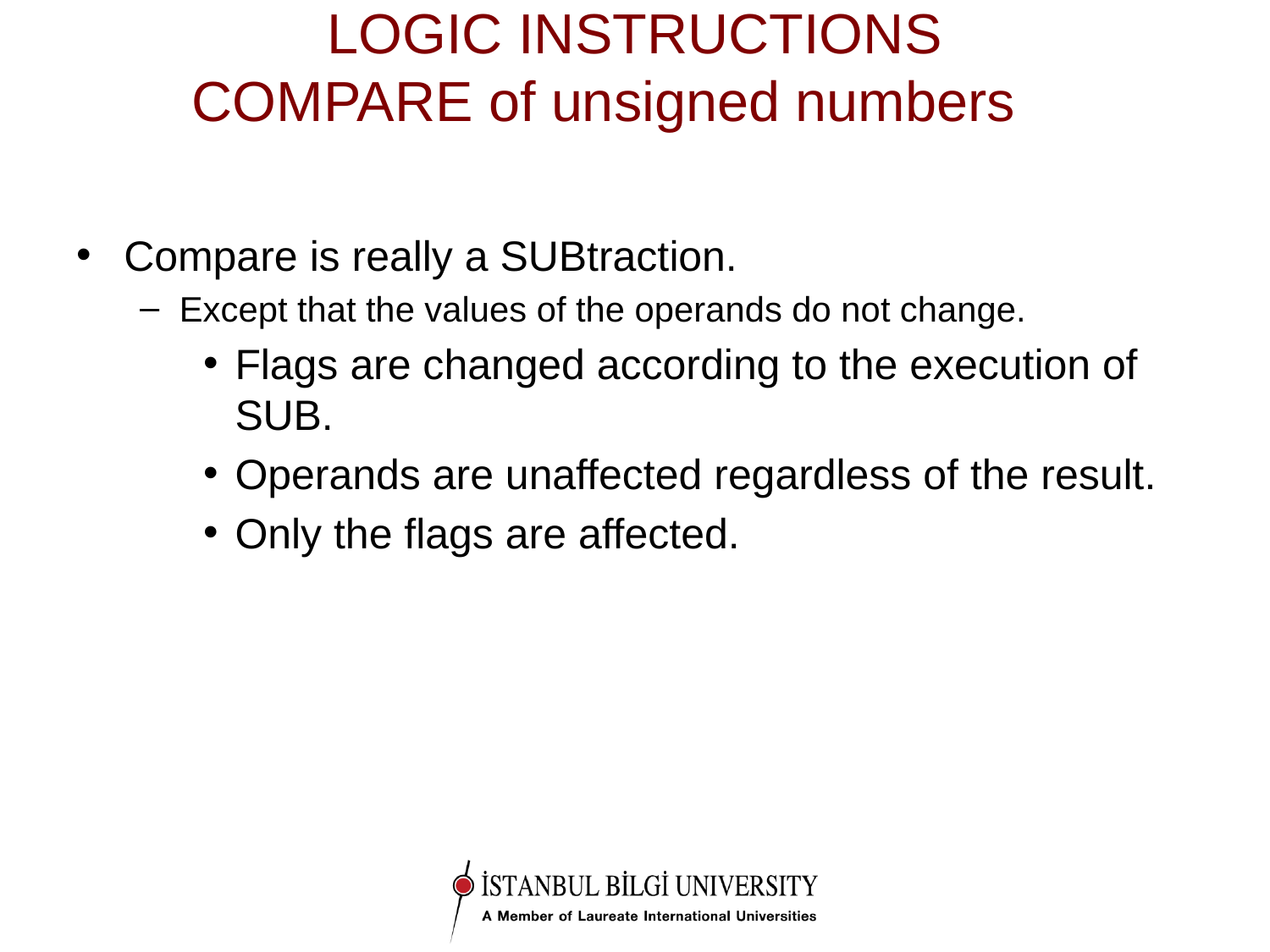

# LOGIC INSTRUCTIONS COMPARE of unsigned numbers
Compare is really a SUBtraction.
Except that the values of the operands do not change.
Flags are changed according to the execution of SUB.
Operands are unaffected regardless of the result.
Only the flags are affected.